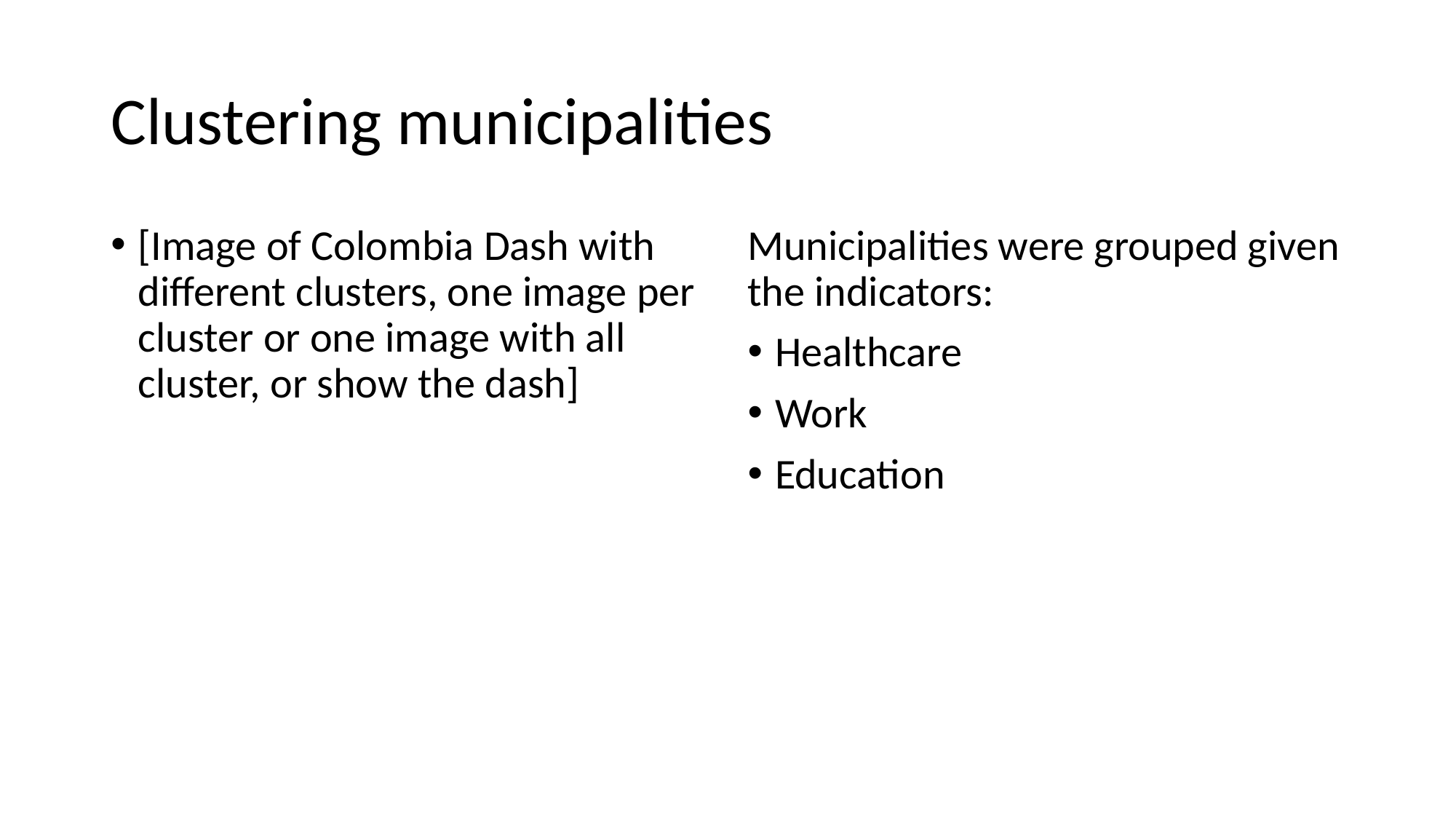

# Clustering municipalities
[Image of Colombia Dash with different clusters, one image per cluster or one image with all cluster, or show the dash]
Municipalities were grouped given the indicators:
Healthcare
Work
Education